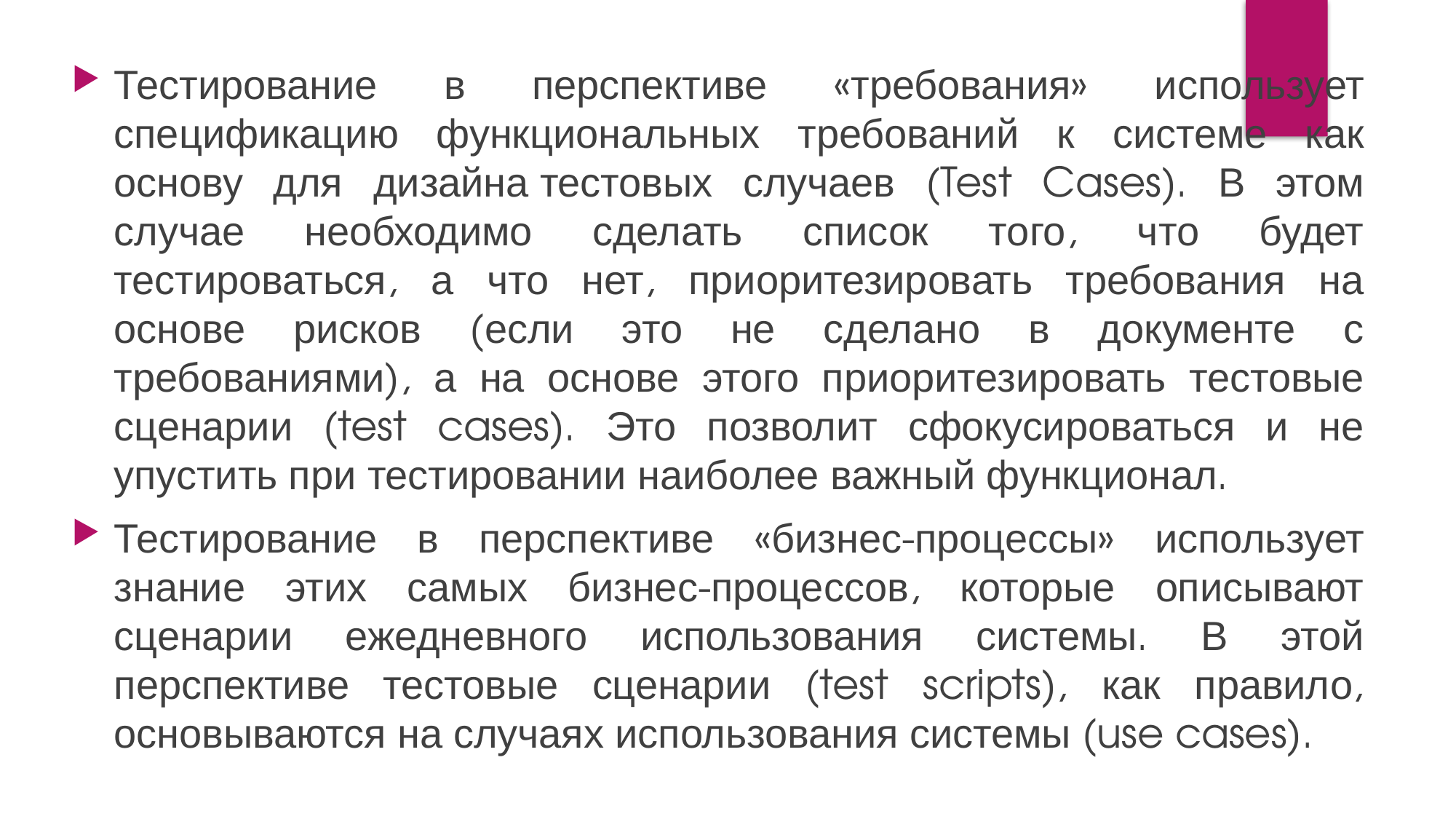

Тестирование в перспективе «требования» использует спецификацию функциональных требований к системе как основу для дизайна тестовых случаев (Test Cases). В этом случае необходимо сделать список того, что будет тестироваться, а что нет, приоритезировать требования на основе рисков (если это не сделано в документе с требованиями), а на основе этого приоритезировать тестовые сценарии (test cases). Это позволит сфокусироваться и не упустить при тестировании наиболее важный функционал.
Тестирование в перспективе «бизнес-процессы» использует знание этих самых бизнес-процессов, которые описывают сценарии ежедневного использования системы. В этой перспективе тестовые сценарии (test scripts), как правило, основываются на случаях использования системы (use cases).